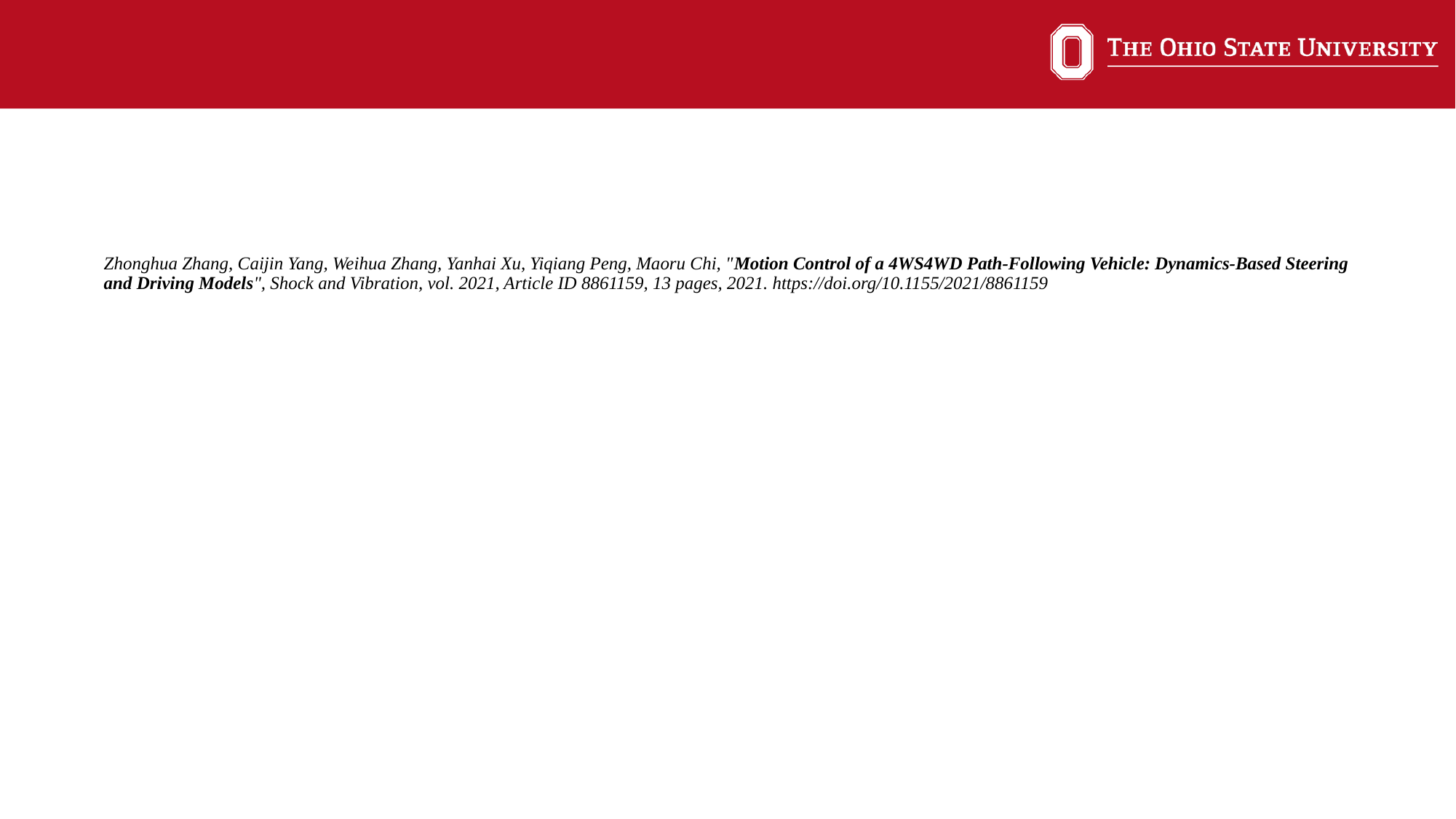

#

Zhonghua Zhang, Caijin Yang, Weihua Zhang, Yanhai Xu, Yiqiang Peng, Maoru Chi, "Motion Control of a 4WS4WD Path-Following Vehicle: Dynamics-Based Steering and Driving Models", Shock and Vibration, vol. 2021, Article ID 8861159, 13 pages, 2021. https://doi.org/10.1155/2021/8861159